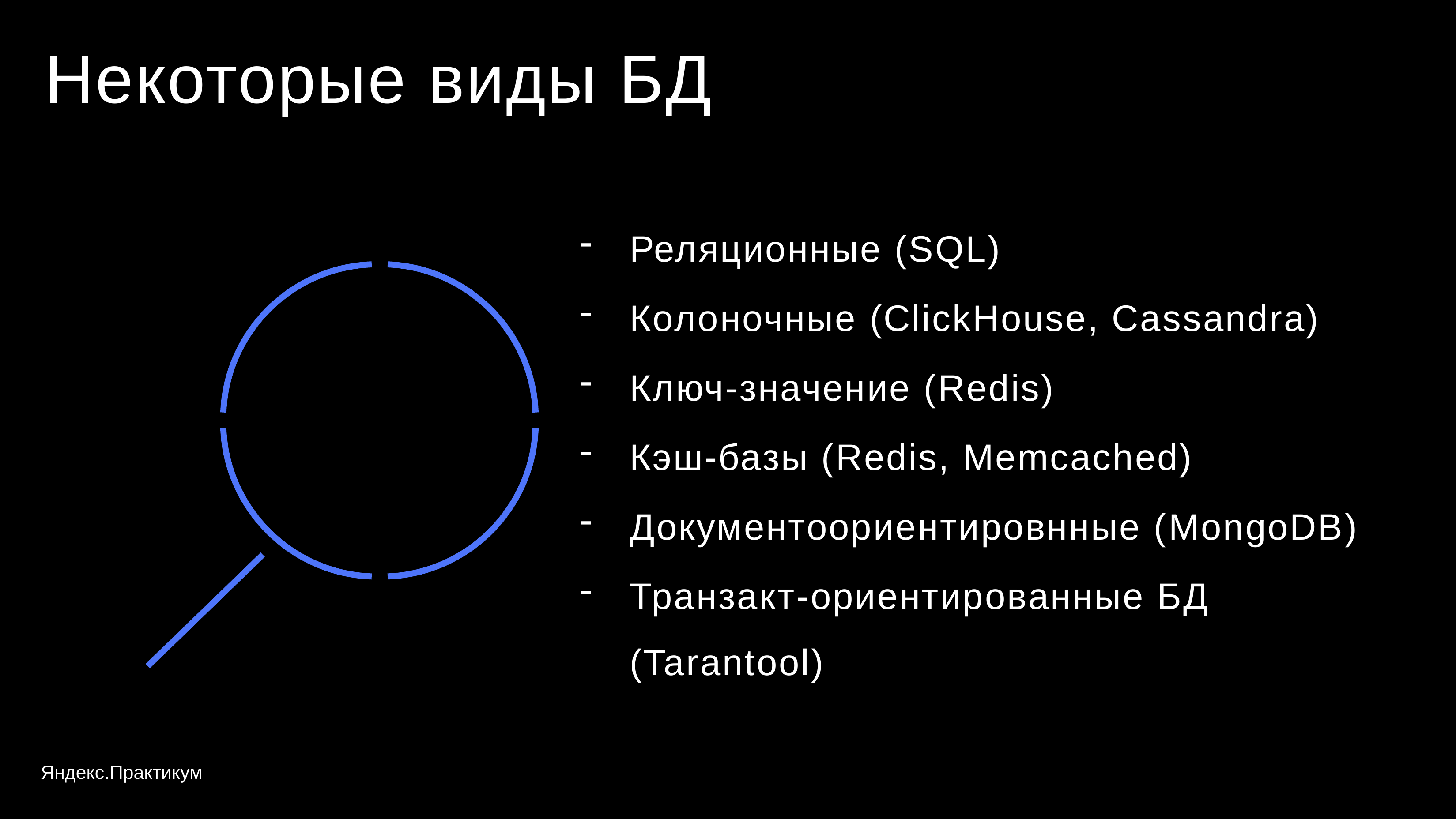

Некоторые виды БД
Реляционные (SQL)
Колоночные (ClickHouse, Cassandra)
Ключ-значение (Redis)
Кэш-базы (Redis, Memcached)
Документоориентировнные (MongoDB)
Транзакт-ориентированные БД (Tarantool)

Яндекс.Практикум